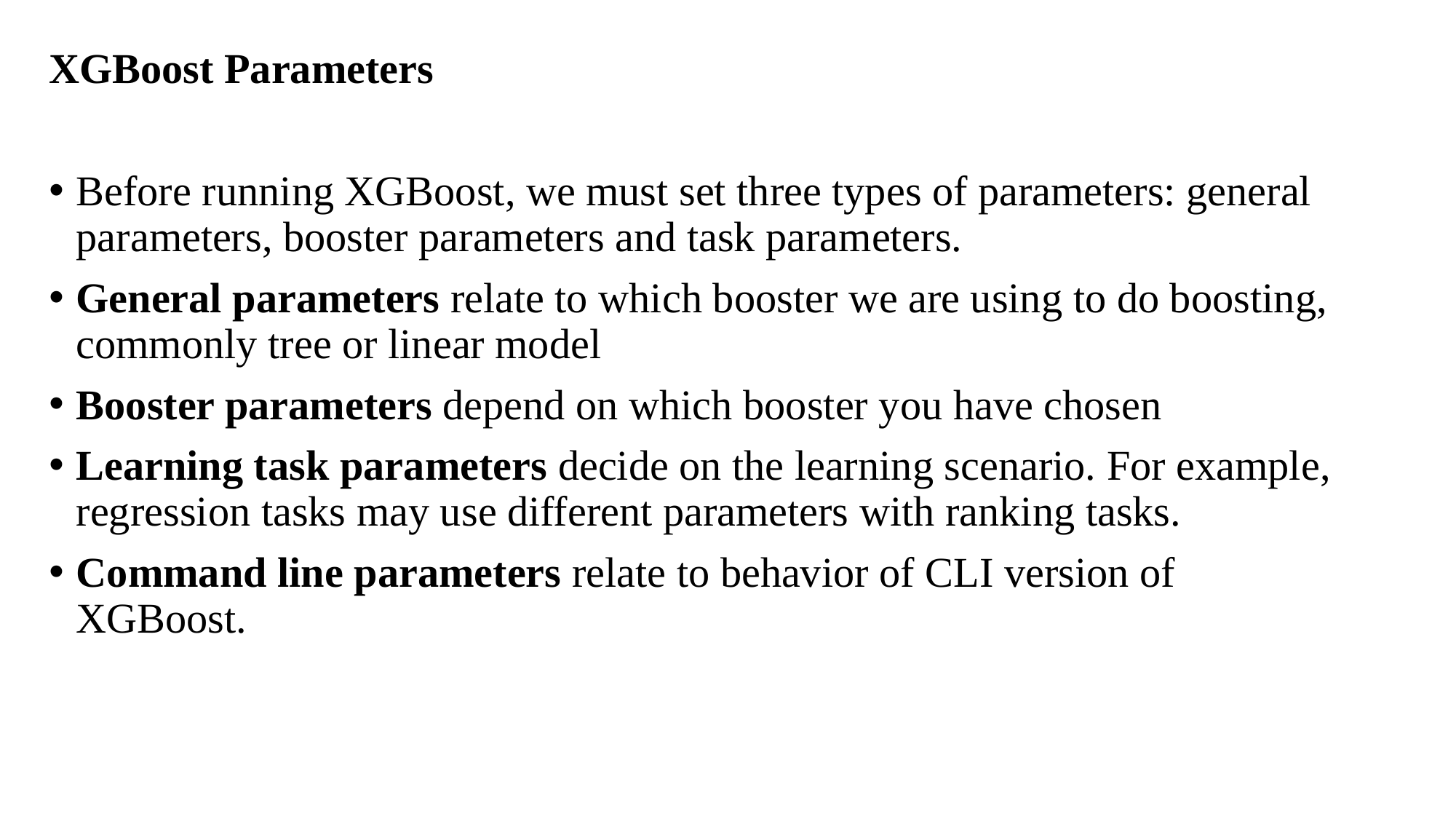

XGBoost Parameters

Before running XGBoost, we must set three types of parameters: general parameters, booster parameters and task parameters.
General parameters relate to which booster we are using to do boosting, commonly tree or linear model
Booster parameters depend on which booster you have chosen
Learning task parameters decide on the learning scenario. For example, regression tasks may use different parameters with ranking tasks.
Command line parameters relate to behavior of CLI version of XGBoost.